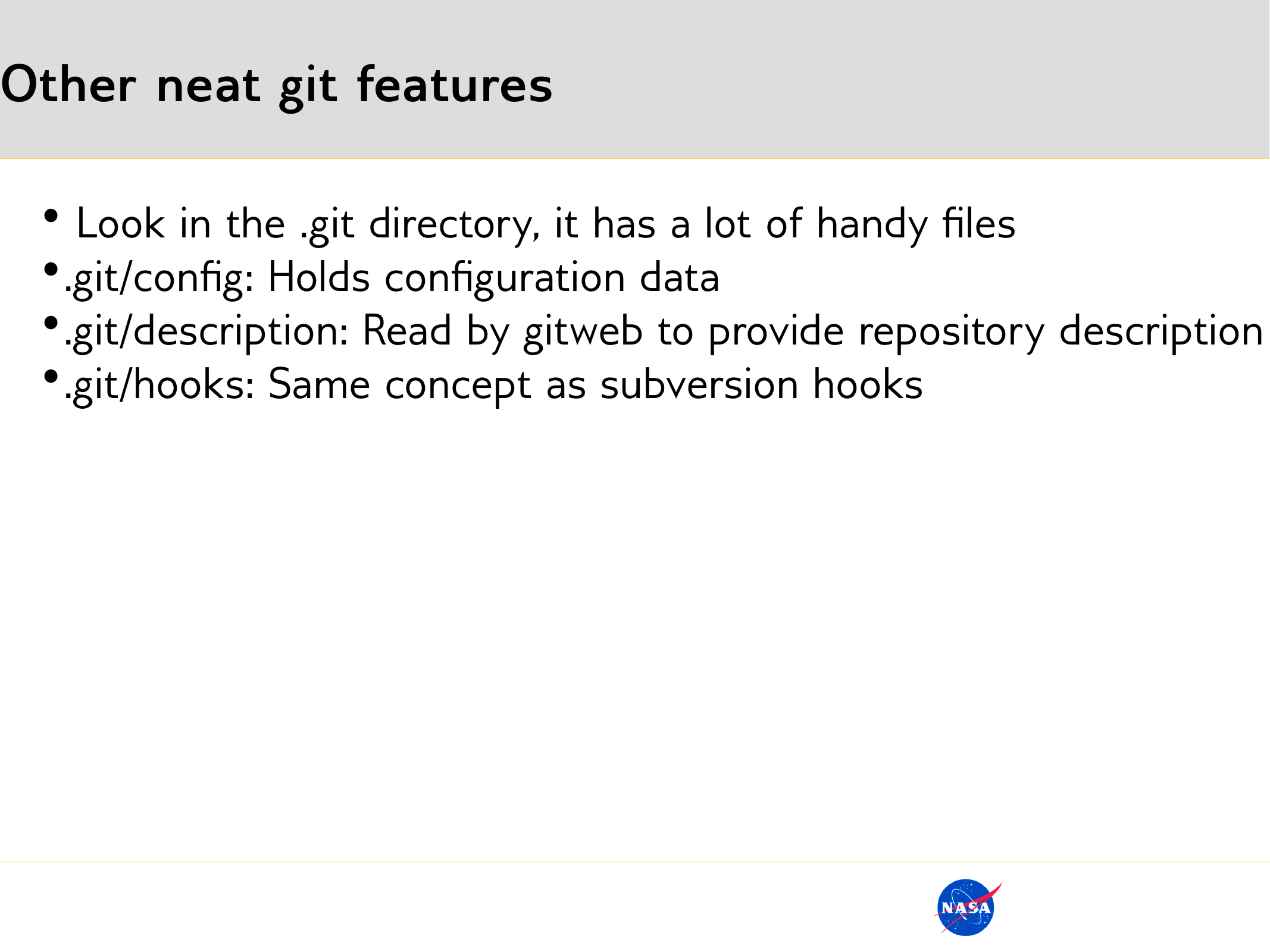

Other neat git features
 Look in the .git directory, it has a lot of handy files
.git/config: Holds configuration data
.git/description: Read by gitweb to provide repository description
.git/hooks: Same concept as subversion hooks